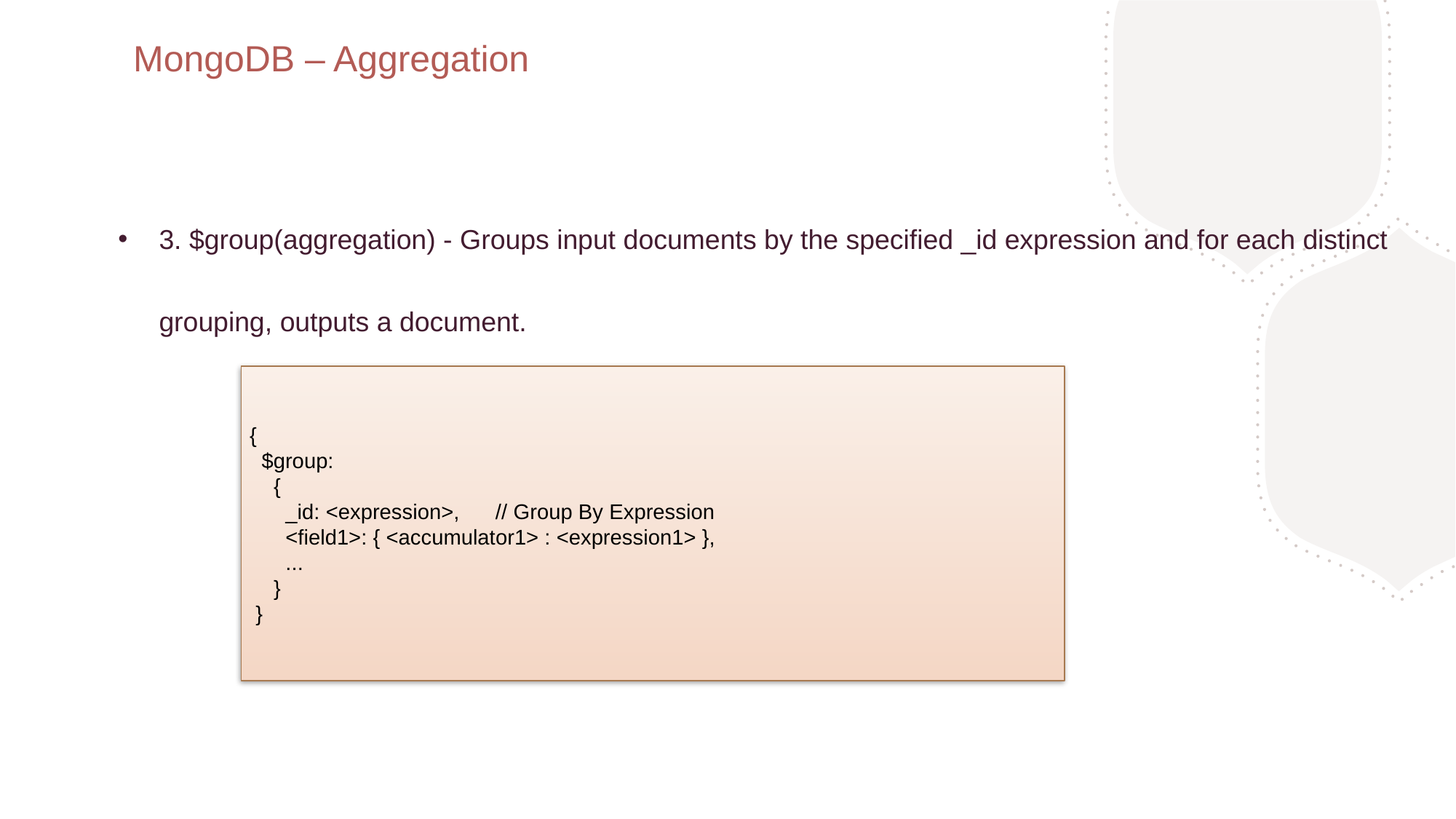

MongoDB – Aggregation
3. $group(aggregation) - Groups input documents by the specified _id expression and for each distinct grouping, outputs a document.
{
  $group:
    {
      _id: <expression>,      // Group By Expression
      <field1>: { <accumulator1> : <expression1> },
      ...
    }
 }